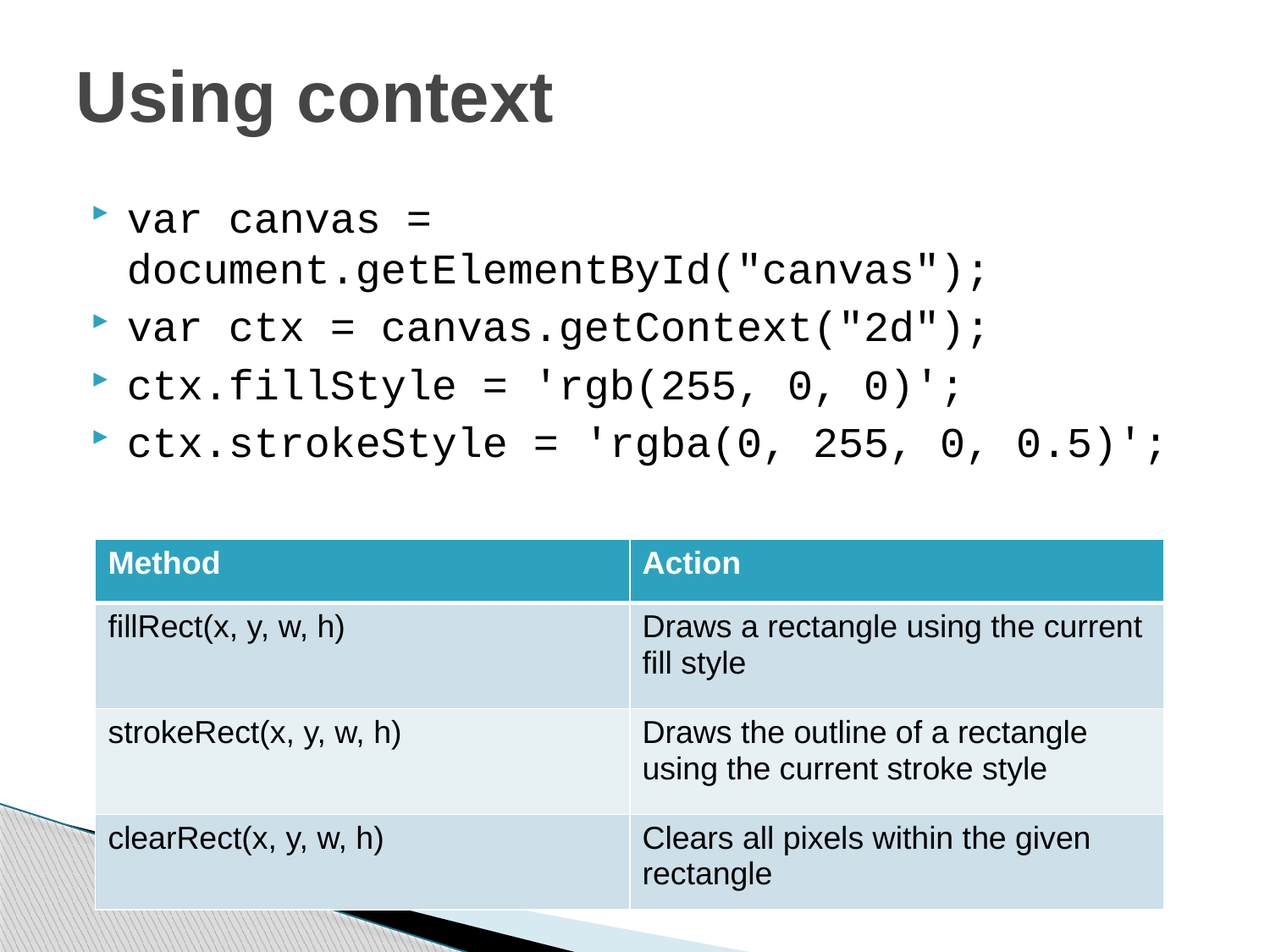

# Using context
var canvas = document.getElementById("canvas");
var ctx = canvas.getContext("2d");
ctx.fillStyle = 'rgb(255, 0, 0)';
ctx.strokeStyle = 'rgba(0, 255, 0, 0.5)';

| Method | Action |
| --- | --- |
| ﬁllRect(x, y, w, h) | Draws a rectangle using the current ﬁll style |
| strokeRect(x, y, w, h) | Draws the outline of a rectangle using the current stroke style |
| clearRect(x, y, w, h) | Clears all pixels within the given rectangle |